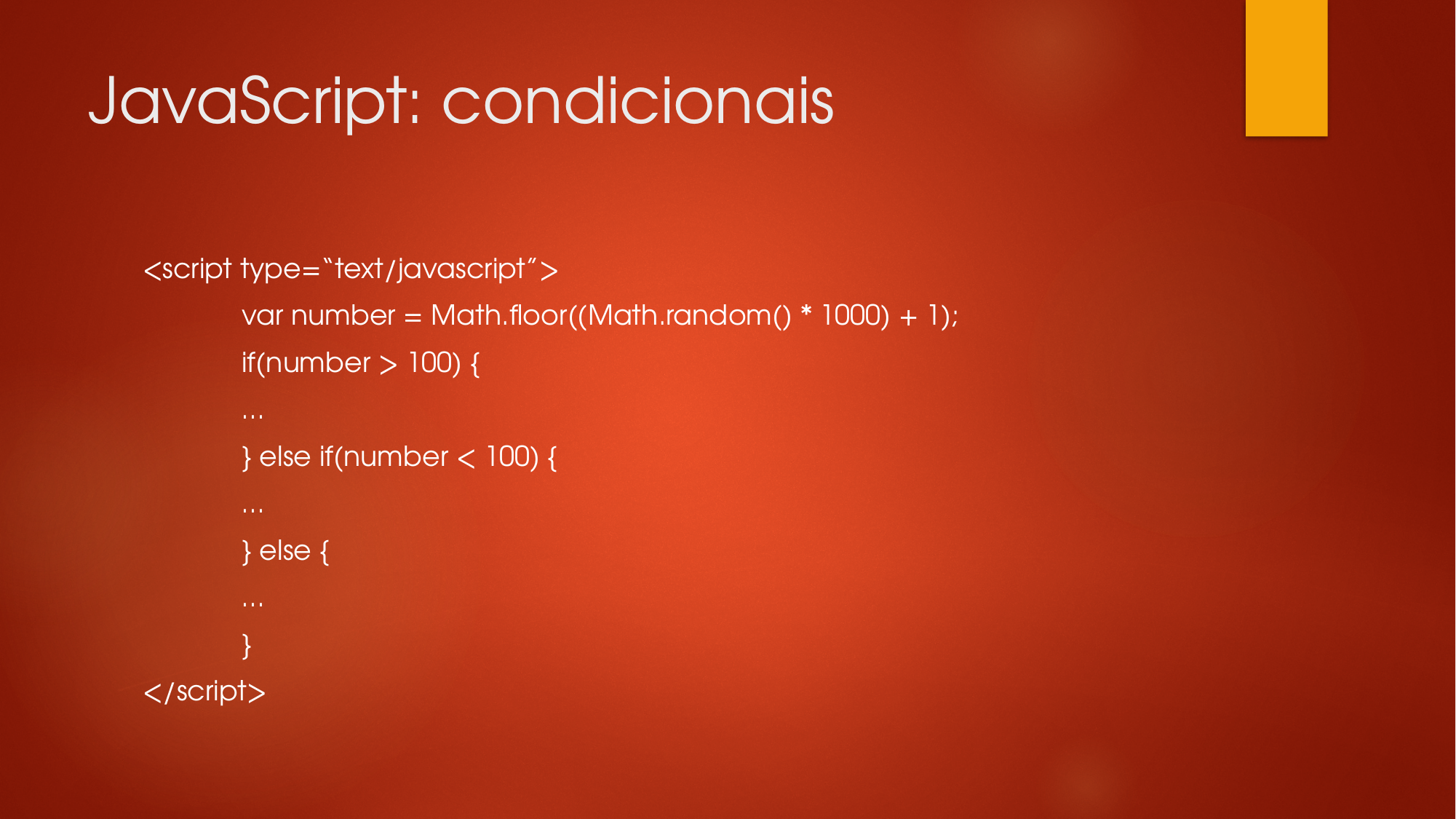

# JavaScript: condicionais
<script type=“text/javascript”>
	var number = Math.floor((Math.random() * 1000) + 1);
	if(number > 100) {
		…
	} else if(number < 100) {
		…
	} else {
		…
	}
</script>